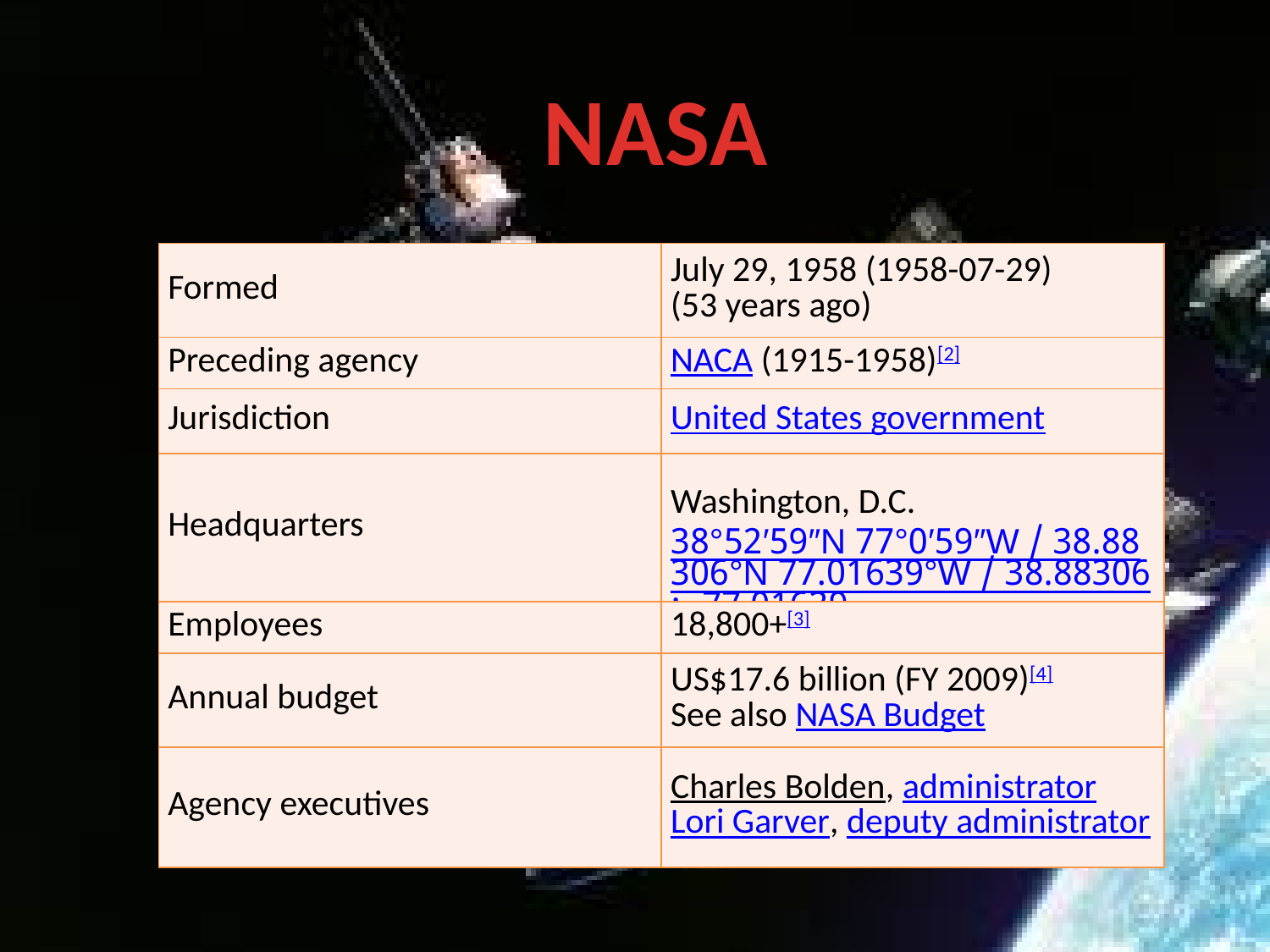

NASA
| Formed | July 29, 1958 (1958-07-29) (53 years ago) |
| --- | --- |
| Preceding agency | NACA (1915-1958)[2] |
| Jurisdiction | United States government |
| Headquarters | Washington, D.C. 38°52′59″N 77°0′59″W﻿ / ﻿38.88306°N 77.01639°W﻿ / 38.88306; -77.01639 |
| Employees | 18,800+[3] |
| Annual budget | US$17.6 billion (FY 2009)[4] See also NASA Budget |
| Agency executives | Charles Bolden, administrator Lori Garver, deputy administrator |